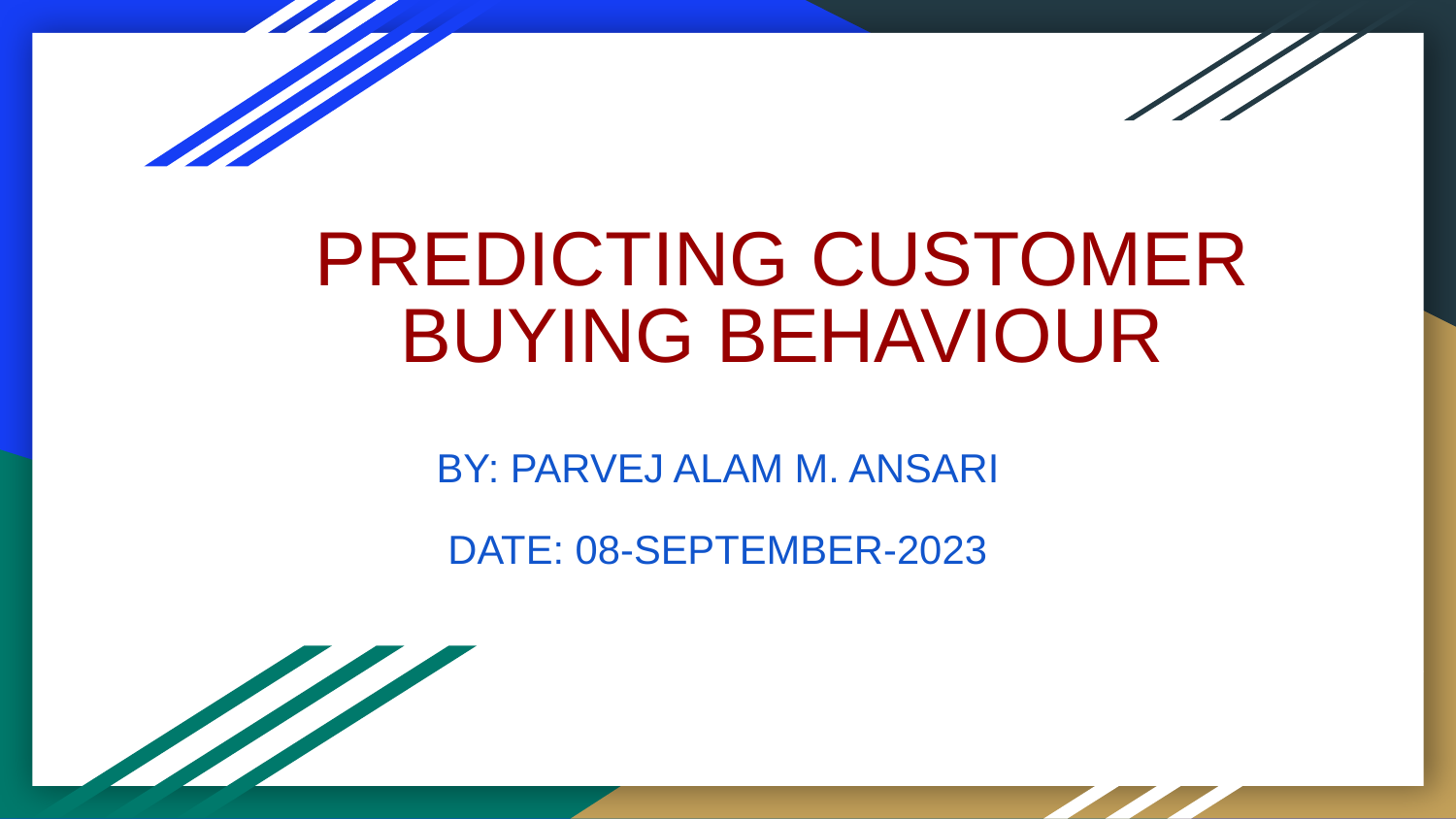

# PREDICTING CUSTOMER BUYING BEHAVIOUR
BY: PARVEJ ALAM M. ANSARI

DATE: 08-SEPTEMBER-2023